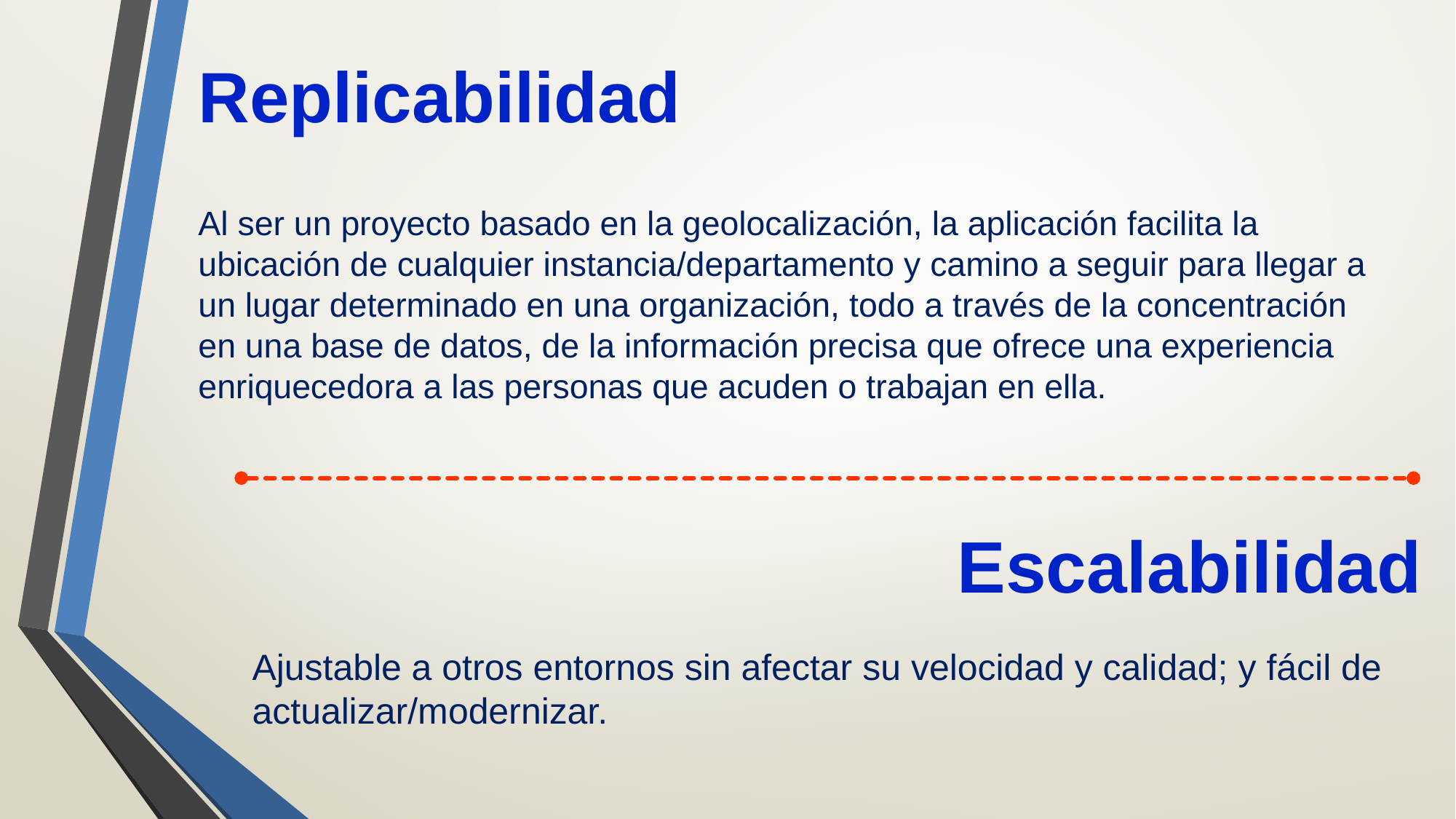

# Replicabilidad
Al ser un proyecto basado en la geolocalización, la aplicación facilita la ubicación de cualquier instancia/departamento y camino a seguir para llegar a un lugar determinado en una organización, todo a través de la concentración en una base de datos, de la información precisa que ofrece una experiencia enriquecedora a las personas que acuden o trabajan en ella.
Escalabilidad
Ajustable a otros entornos sin afectar su velocidad y calidad; y fácil de actualizar/modernizar.